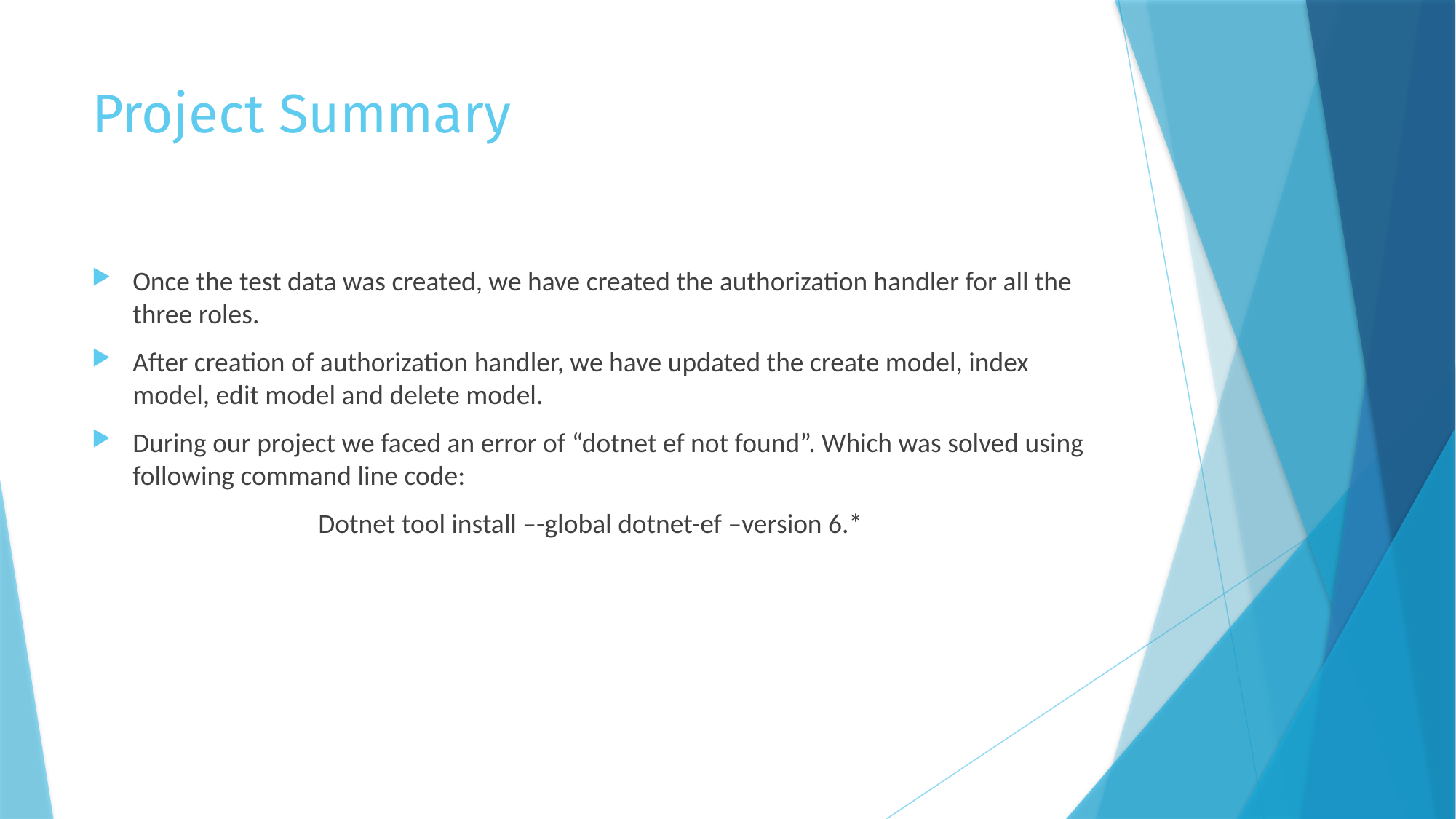

# Project Summary
Once the test data was created, we have created the authorization handler for all the three roles.
After creation of authorization handler, we have updated the create model, index model, edit model and delete model.
During our project we faced an error of “dotnet ef not found”. Which was solved using following command line code:
Dotnet tool install –-global dotnet-ef –version 6.*